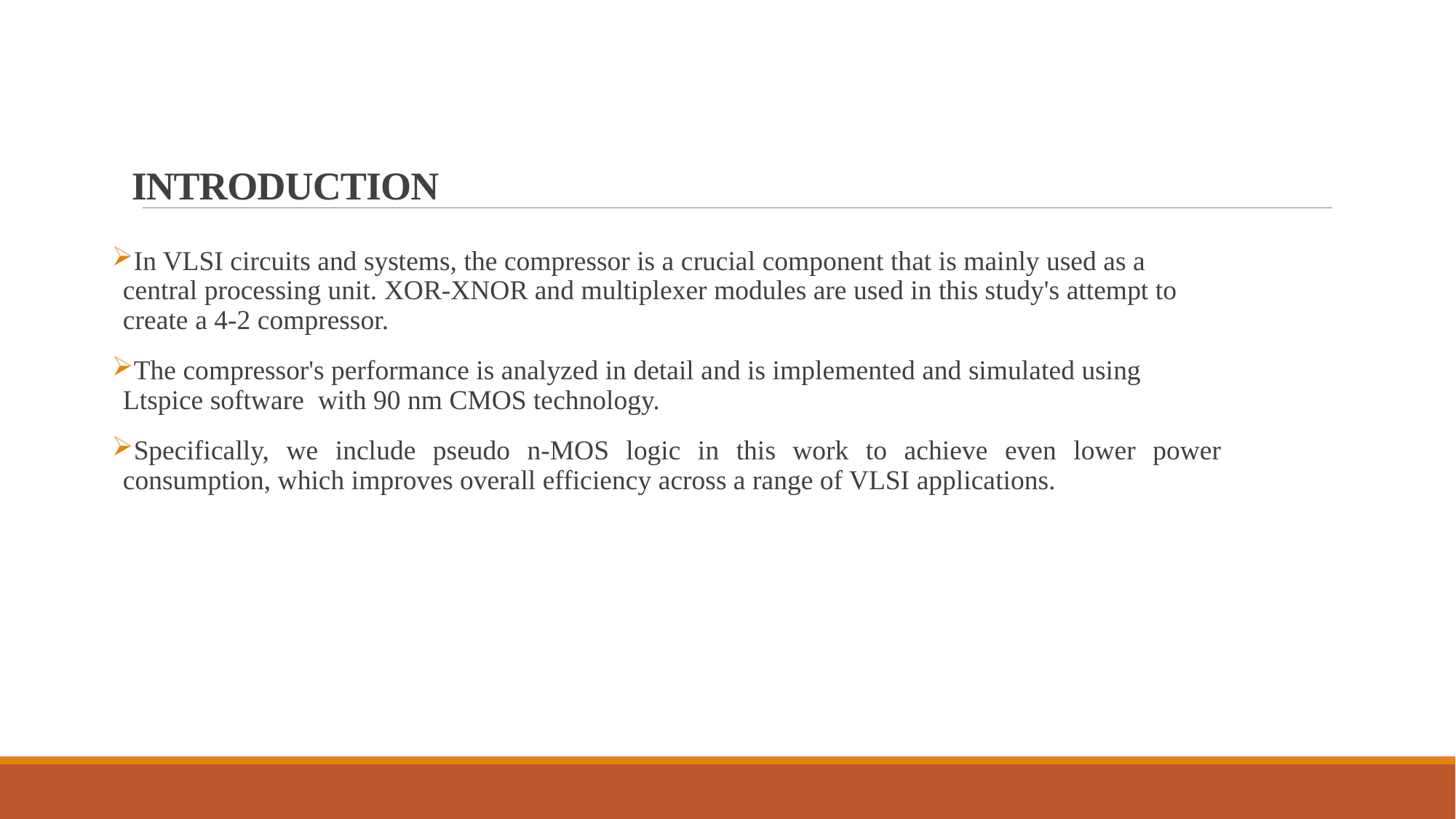

# INTRODUCTION
In VLSI circuits and systems, the compressor is a crucial component that is mainly used as a central processing unit. XOR-XNOR and multiplexer modules are used in this study's attempt to create a 4-2 compressor.
The compressor's performance is analyzed in detail and is implemented and simulated using Ltspice software  with 90 nm CMOS technology.
Specifically, we include pseudo n-MOS logic in this work to achieve even lower power consumption, which improves overall efficiency across a range of VLSI applications.